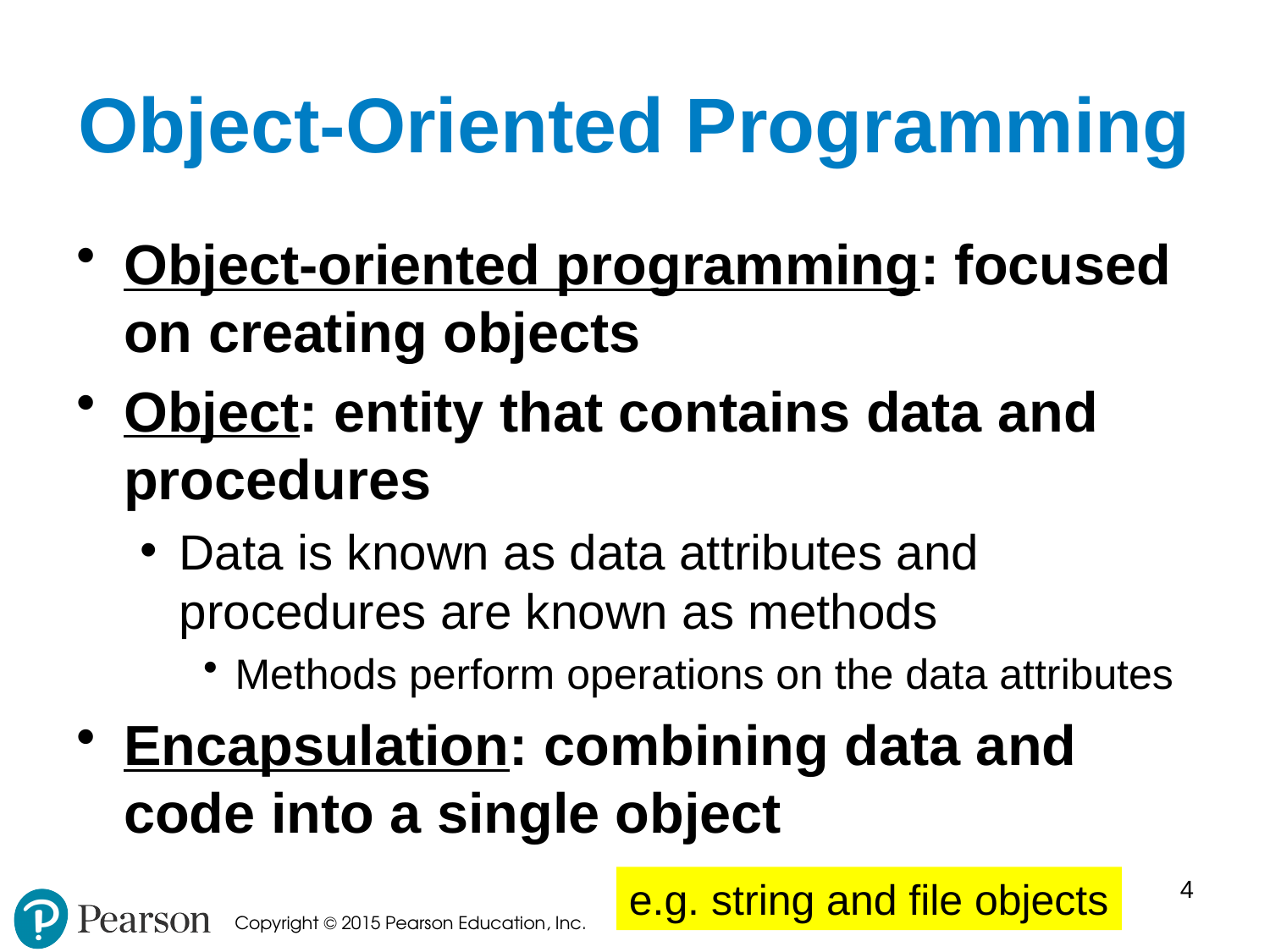

# Object-Oriented Programming
Object-oriented programming: focused on creating objects
Object: entity that contains data and procedures
Data is known as data attributes and procedures are known as methods
Methods perform operations on the data attributes
Encapsulation: combining data and code into a single object

e.g. string and file objects
4